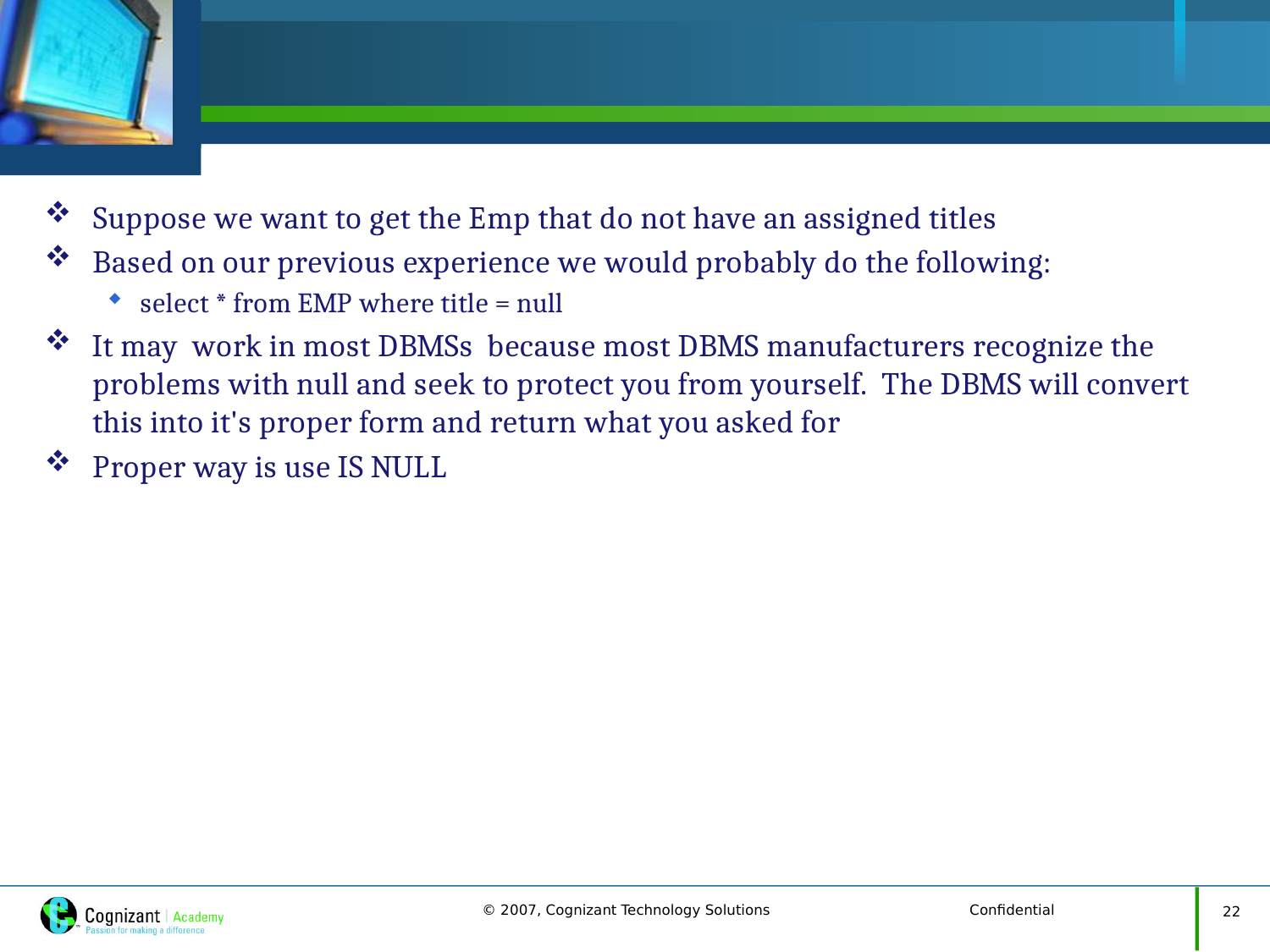

#
Suppose we want to get the Emp that do not have an assigned titles
Based on our previous experience we would probably do the following:
select * from EMP where title = null
It may  work in most DBMSs  because most DBMS manufacturers recognize the problems with null and seek to protect you from yourself.  The DBMS will convert this into it's proper form and return what you asked for
Proper way is use IS NULL

22